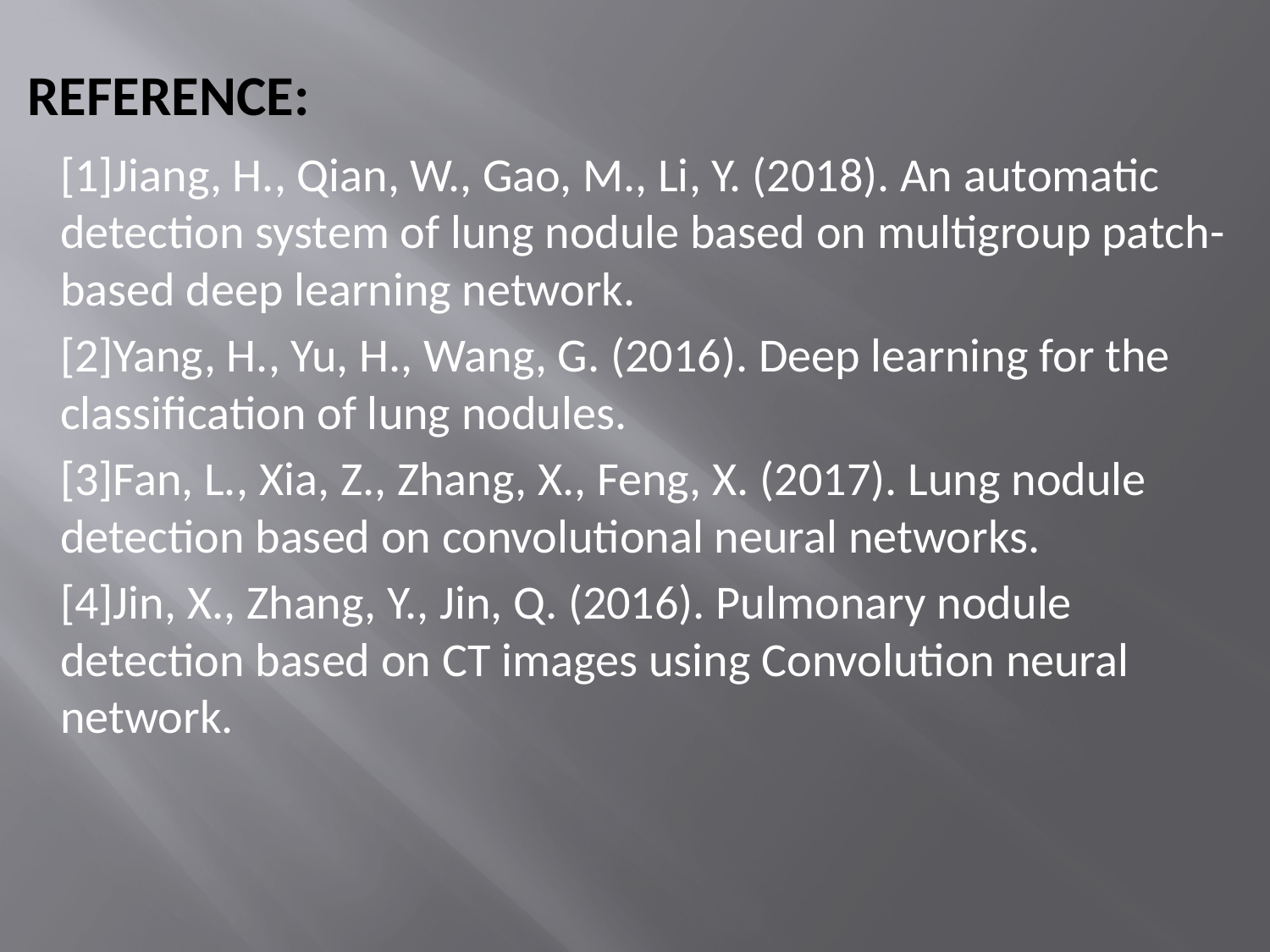

# REFERENCE:
[1]Jiang, H., Qian, W., Gao, M., Li, Y. (2018). An automatic detection system of lung nodule based on multigroup patch-based deep learning network.
[2]Yang, H., Yu, H., Wang, G. (2016). Deep learning for the classification of lung nodules.
[3]Fan, L., Xia, Z., Zhang, X., Feng, X. (2017). Lung nodule detection based on convolutional neural networks.
[4]Jin, X., Zhang, Y., Jin, Q. (2016). Pulmonary nodule detection based on CT images using Convolution neural network.